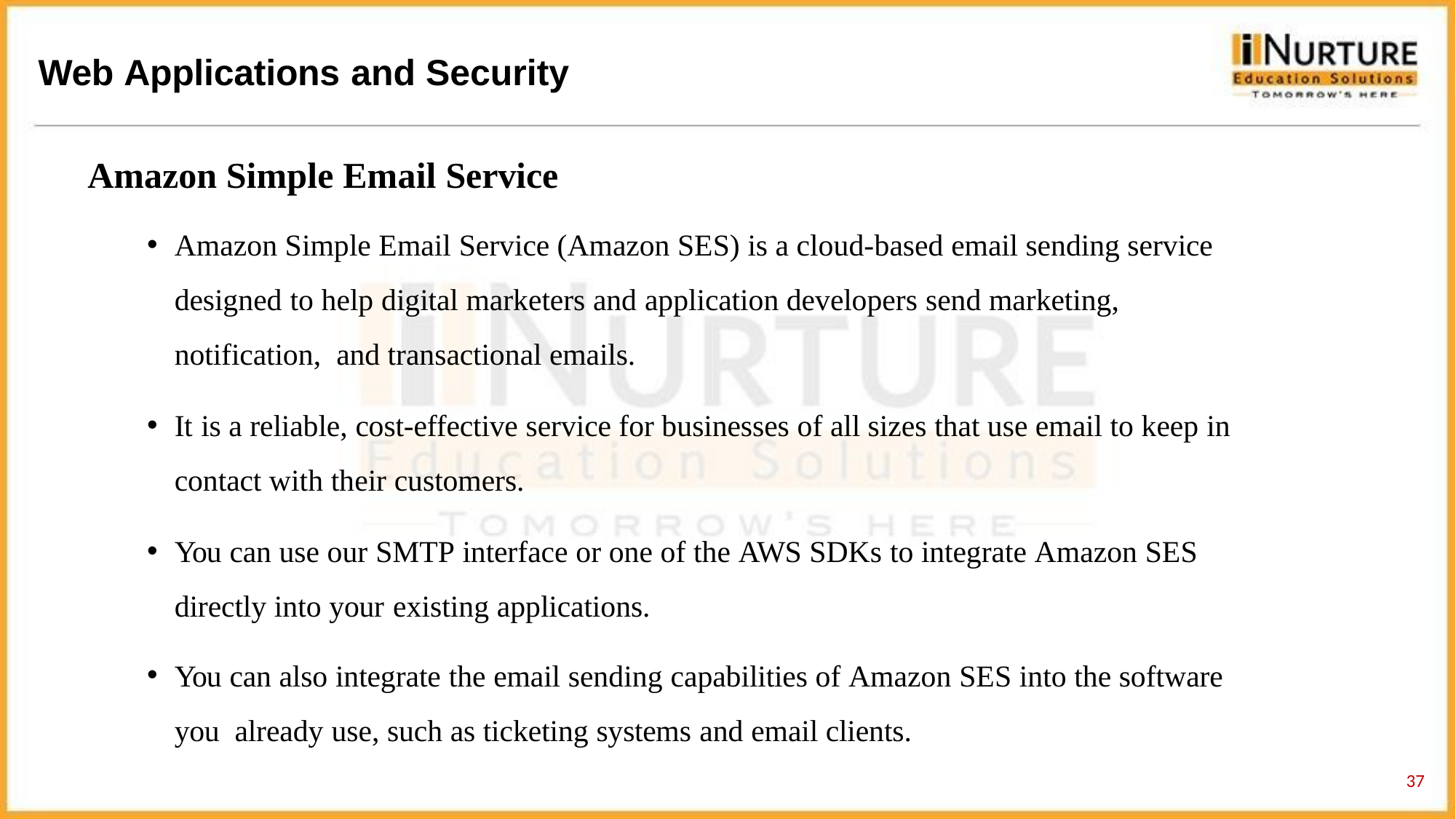

# Web Applications and Security
Amazon Simple Email Service
Amazon Simple Email Service (Amazon SES) is a cloud-based email sending service  designed to help digital marketers and application developers send marketing, notification,  and transactional emails.

It is a reliable, cost-effective service for businesses of all sizes that use email to keep in
contact with their customers.

You can use our SMTP interface or one of the AWS SDKs to integrate Amazon SES
directly into your existing applications.
You can also integrate the email sending capabilities of Amazon SES into the software you  already use, such as ticketing systems and email clients.
37